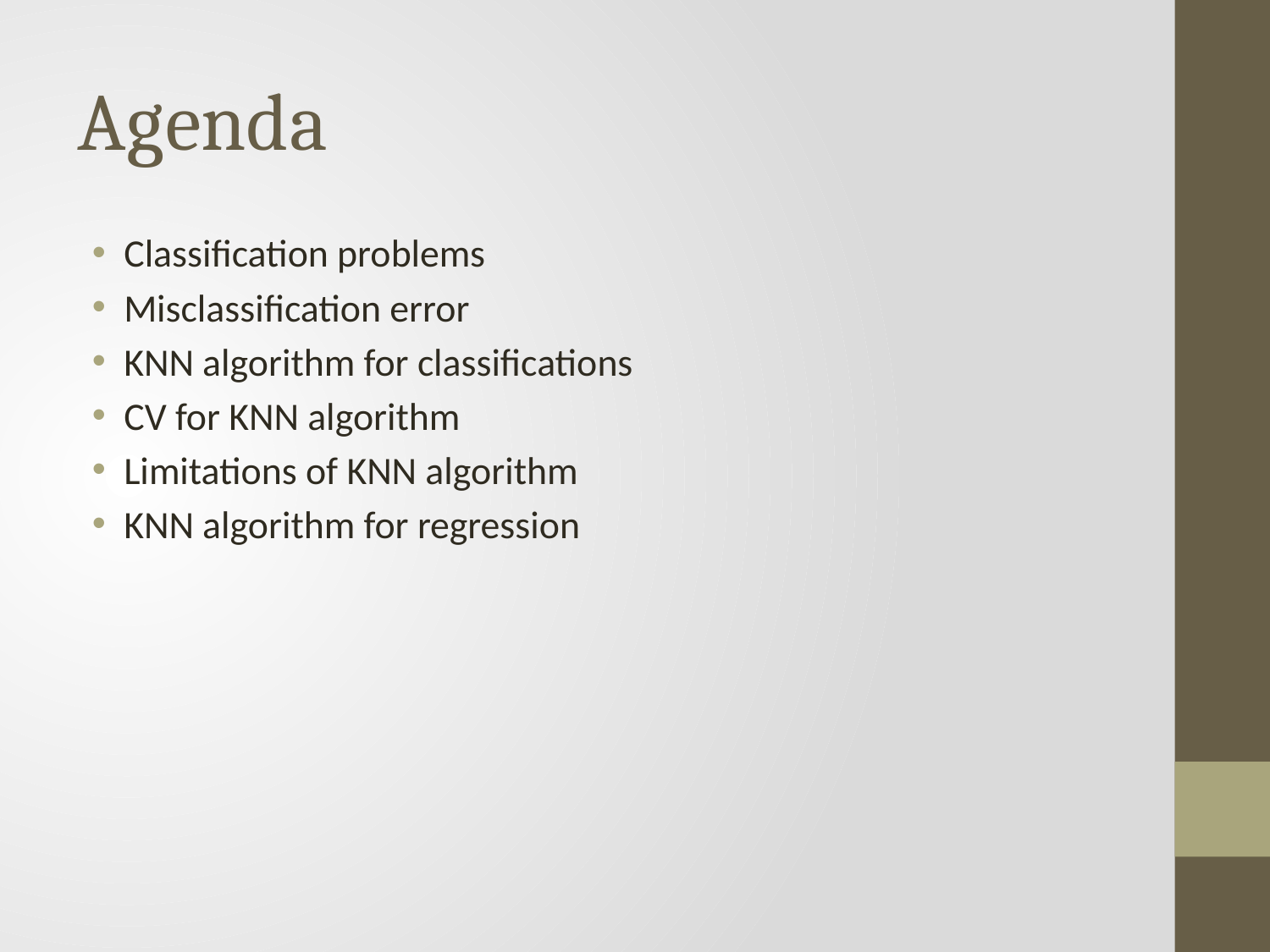

# Agenda
Classification problems
Misclassification error
KNN algorithm for classifications
CV for KNN algorithm
Limitations of KNN algorithm
KNN algorithm for regression